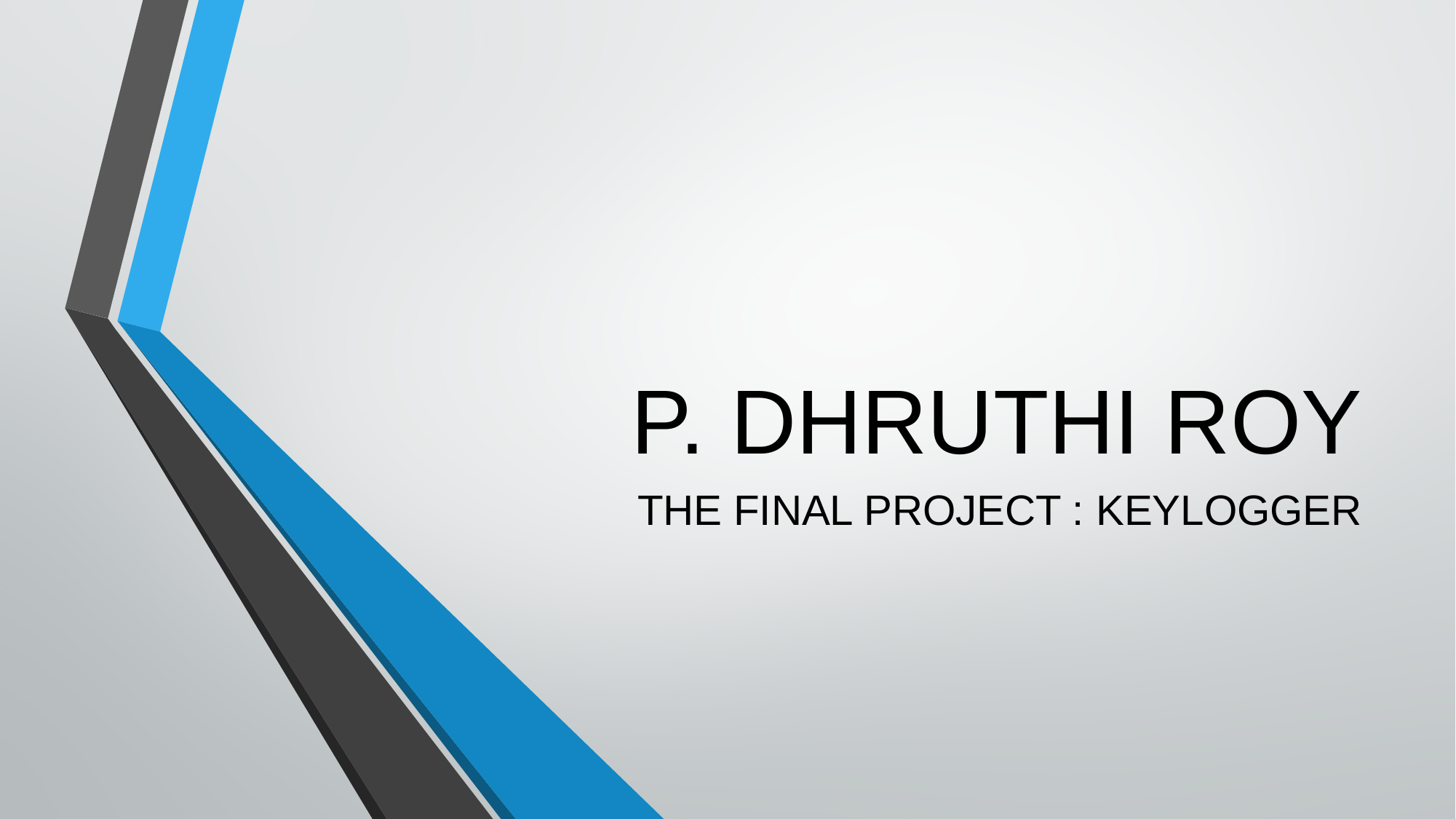

# P. DHRUTHI ROY
THE FINAL PROJECT : KEYLOGGER